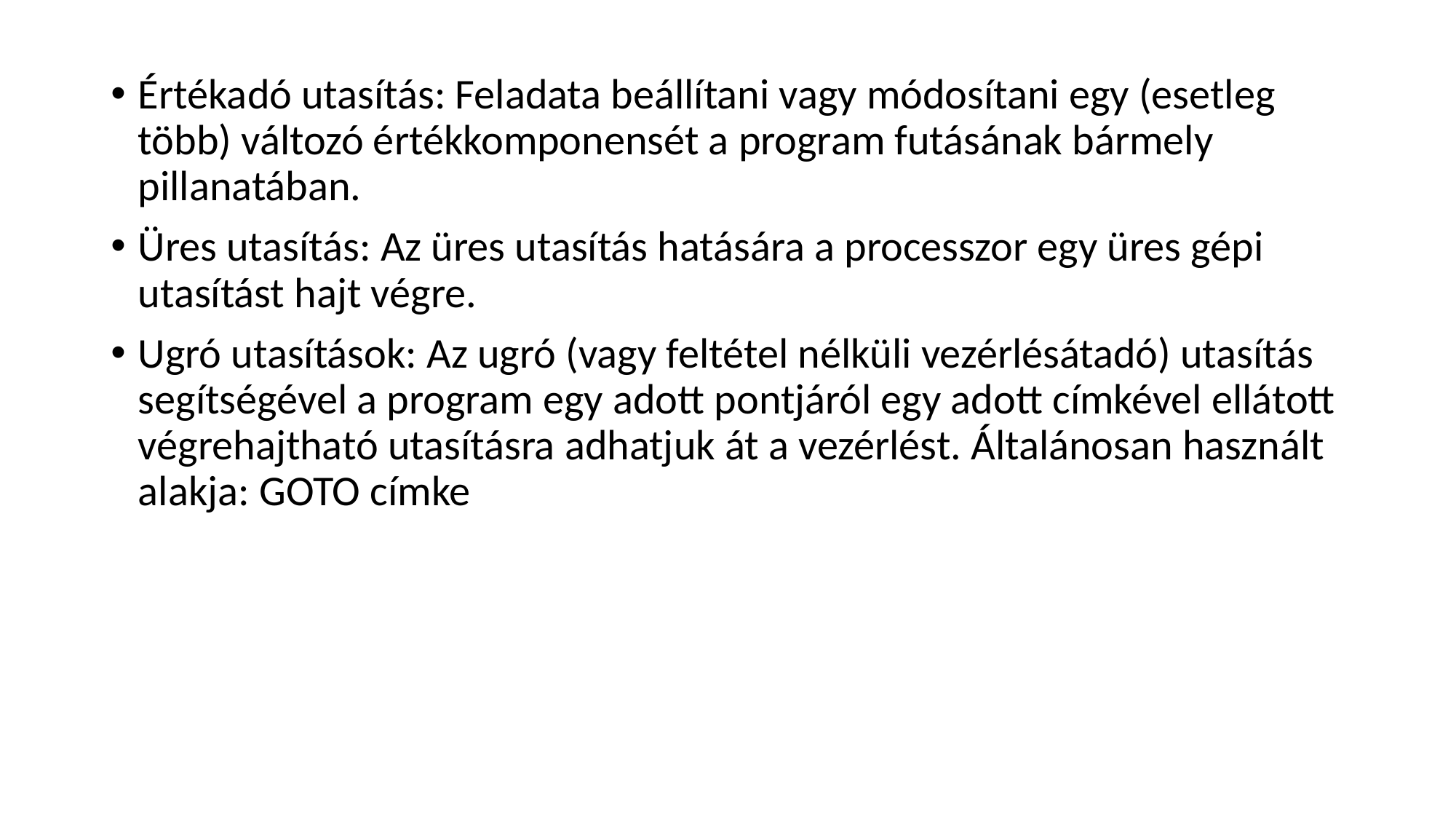

Értékadó utasítás: Feladata beállítani vagy módosítani egy (esetleg több) változó értékkomponensét a program futásának bármely pillanatában.
Üres utasítás: Az üres utasítás hatására a processzor egy üres gépi utasítást hajt végre.
Ugró utasítások: Az ugró (vagy feltétel nélküli vezérlésátadó) utasítás segítségével a program egy adott pontjáról egy adott címkével ellátott végrehajtható utasításra adhatjuk át a vezérlést. Általánosan használt alakja: GOTO címke